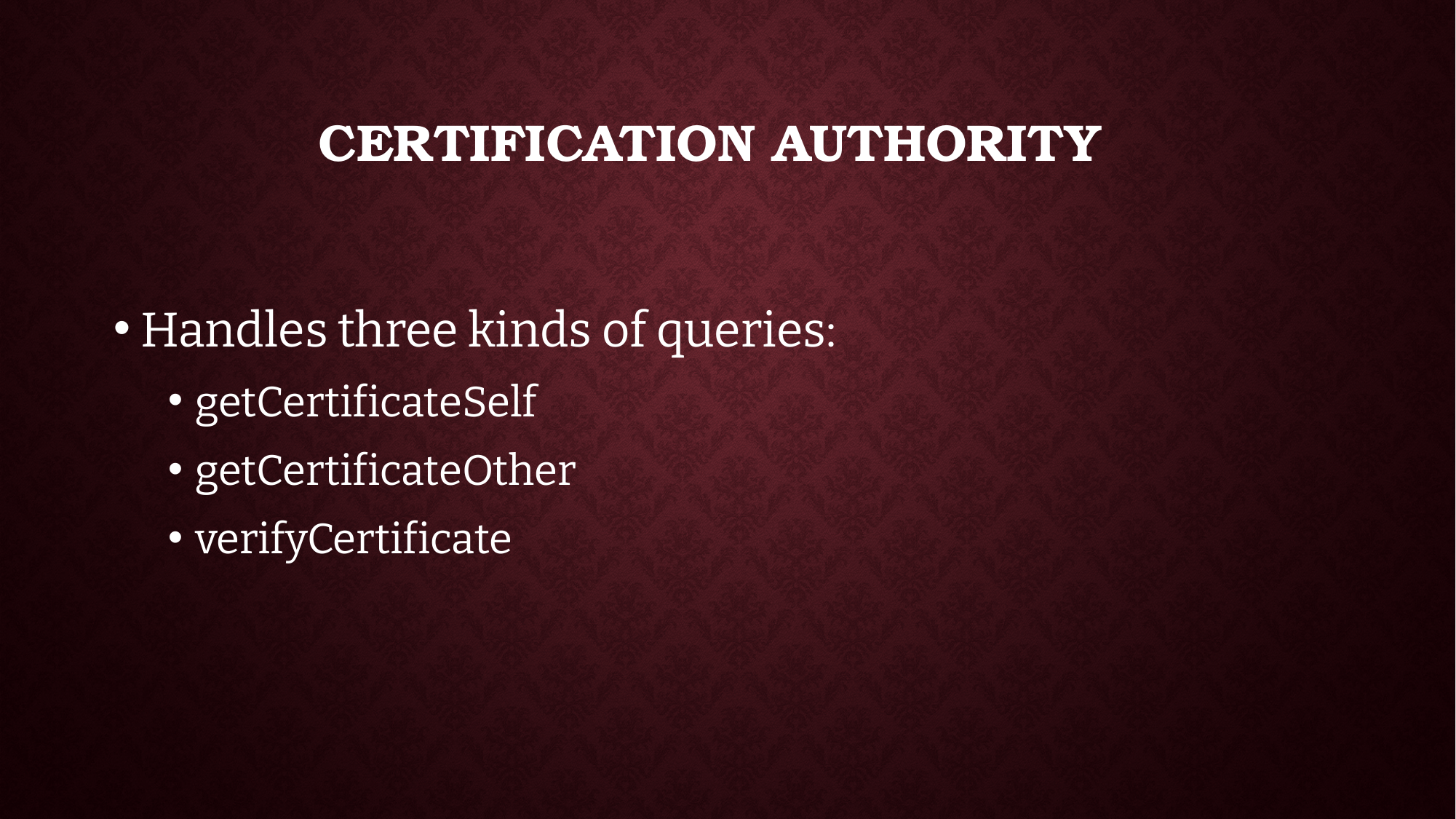

# Certification authority
Handles three kinds of queries:
getCertificateSelf
getCertificateOther
verifyCertificate